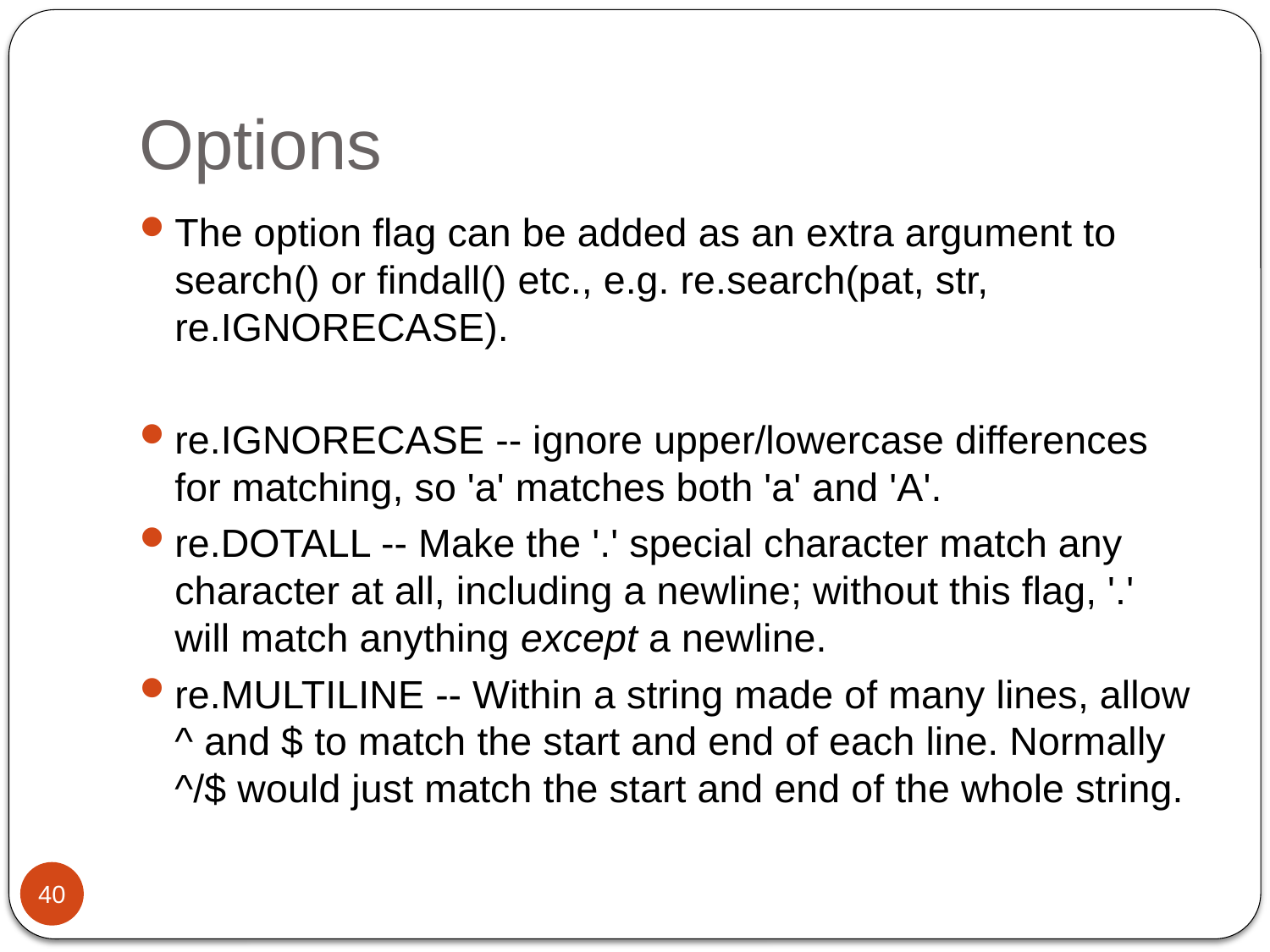

# Options
The option flag can be added as an extra argument to search() or findall() etc., e.g. re.search(pat, str, re.IGNORECASE).

re.IGNORECASE -- ignore upper/lowercase differences for matching, so 'a' matches both 'a' and 'A'.
re.DOTALL -- Make the '.' special character match any character at all, including a newline; without this flag, '.' will match anything except a newline.
re.MULTILINE -- Within a string made of many lines, allow ^ and $ to match the start and end of each line. Normally ^/$ would just match the start and end of the whole string.
40